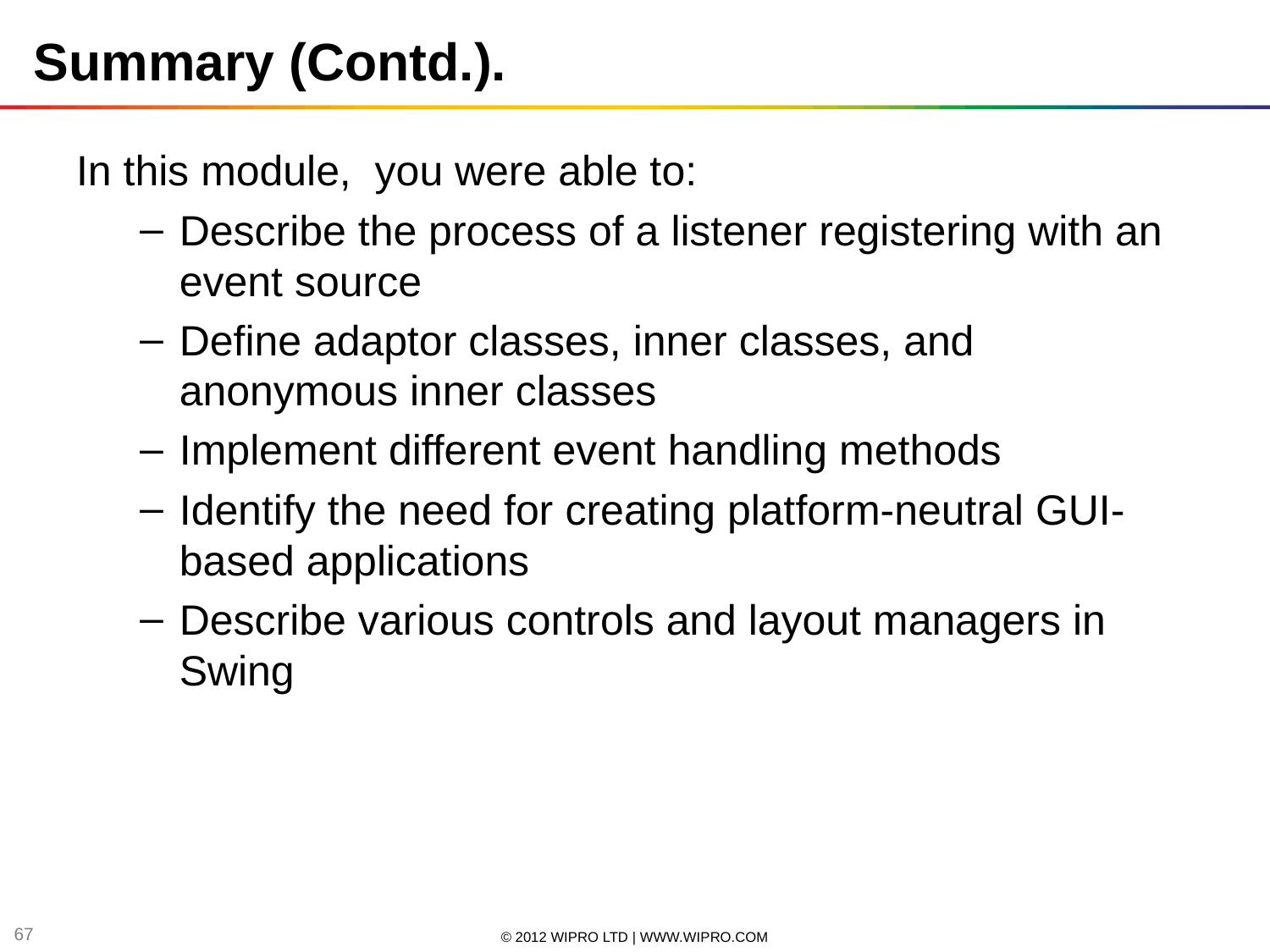

Summary (Contd.).
In this module,  you were able to:
Describe the process of a listener registering with an event source
Define adaptor classes, inner classes, and anonymous inner classes
Implement different event handling methods
Identify the need for creating platform-neutral GUI-based applications
Describe various controls and layout managers in Swing